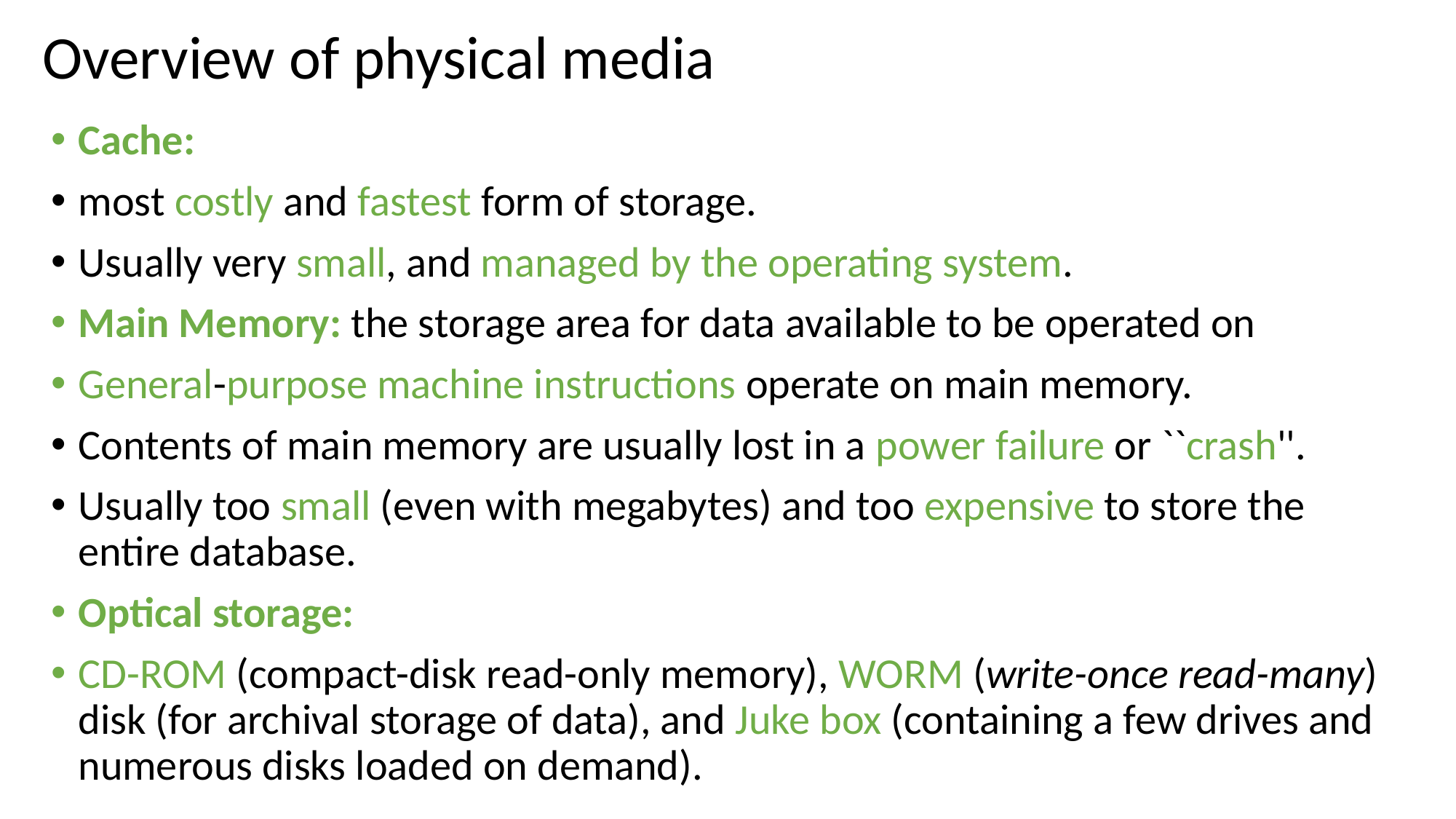

# Overview of physical media
Cache:
most costly and fastest form of storage.
Usually very small, and managed by the operating system.
Main Memory: the storage area for data available to be operated on
General-purpose machine instructions operate on main memory.
Contents of main memory are usually lost in a power failure or ``crash''.
Usually too small (even with megabytes) and too expensive to store the entire database.
Optical storage:
CD-ROM (compact-disk read-only memory), WORM (write-once read-many) disk (for archival storage of data), and Juke box (containing a few drives and numerous disks loaded on demand).